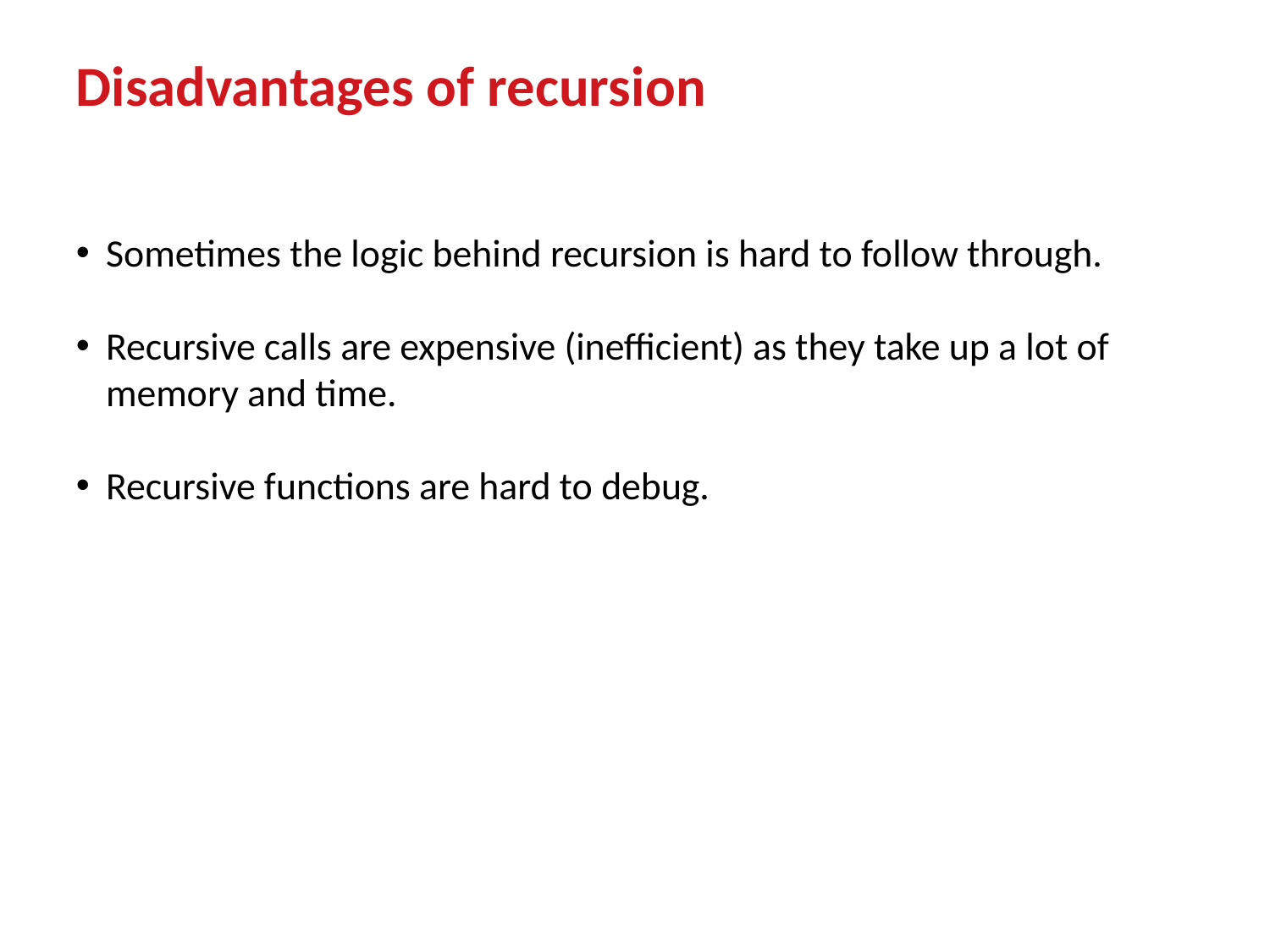

Disadvantages of recursion

Sometimes the logic behind recursion is hard to follow through.

Recursive calls are expensive (inefficient) as they take up a lot of memory and time.

Recursive functions are hard to debug.